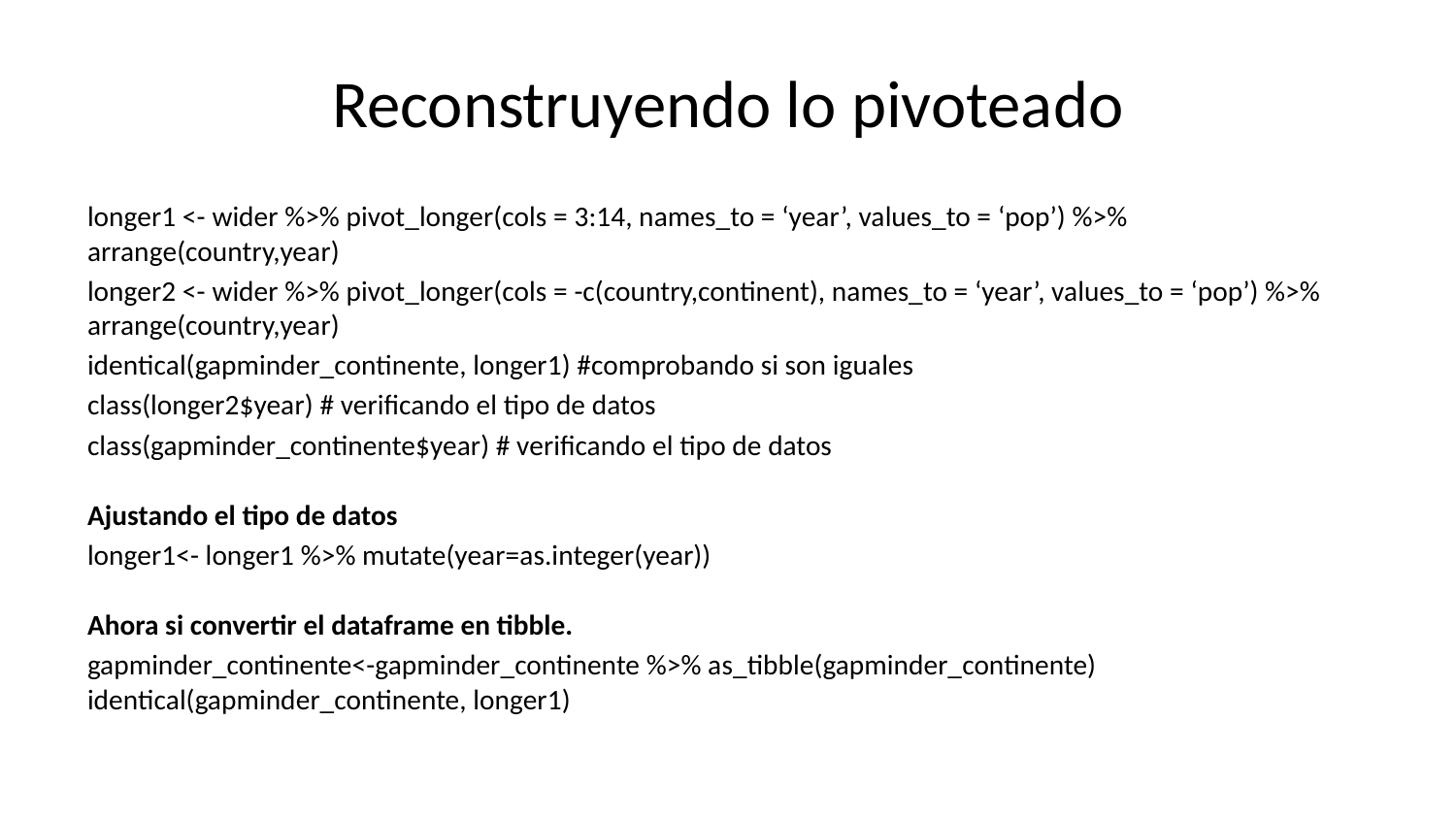

# Reconstruyendo lo pivoteado
longer1 <- wider %>% pivot_longer(cols = 3:14, names_to = ‘year’, values_to = ‘pop’) %>% arrange(country,year)
longer2 <- wider %>% pivot_longer(cols = -c(country,continent), names_to = ‘year’, values_to = ‘pop’) %>% arrange(country,year)
identical(gapminder_continente, longer1) #comprobando si son iguales
class(longer2$year) # verificando el tipo de datos
class(gapminder_continente$year) # verificando el tipo de datos
Ajustando el tipo de datos
longer1<- longer1 %>% mutate(year=as.integer(year))
Ahora si convertir el dataframe en tibble.
gapminder_continente<-gapminder_continente %>% as_tibble(gapminder_continente) identical(gapminder_continente, longer1)